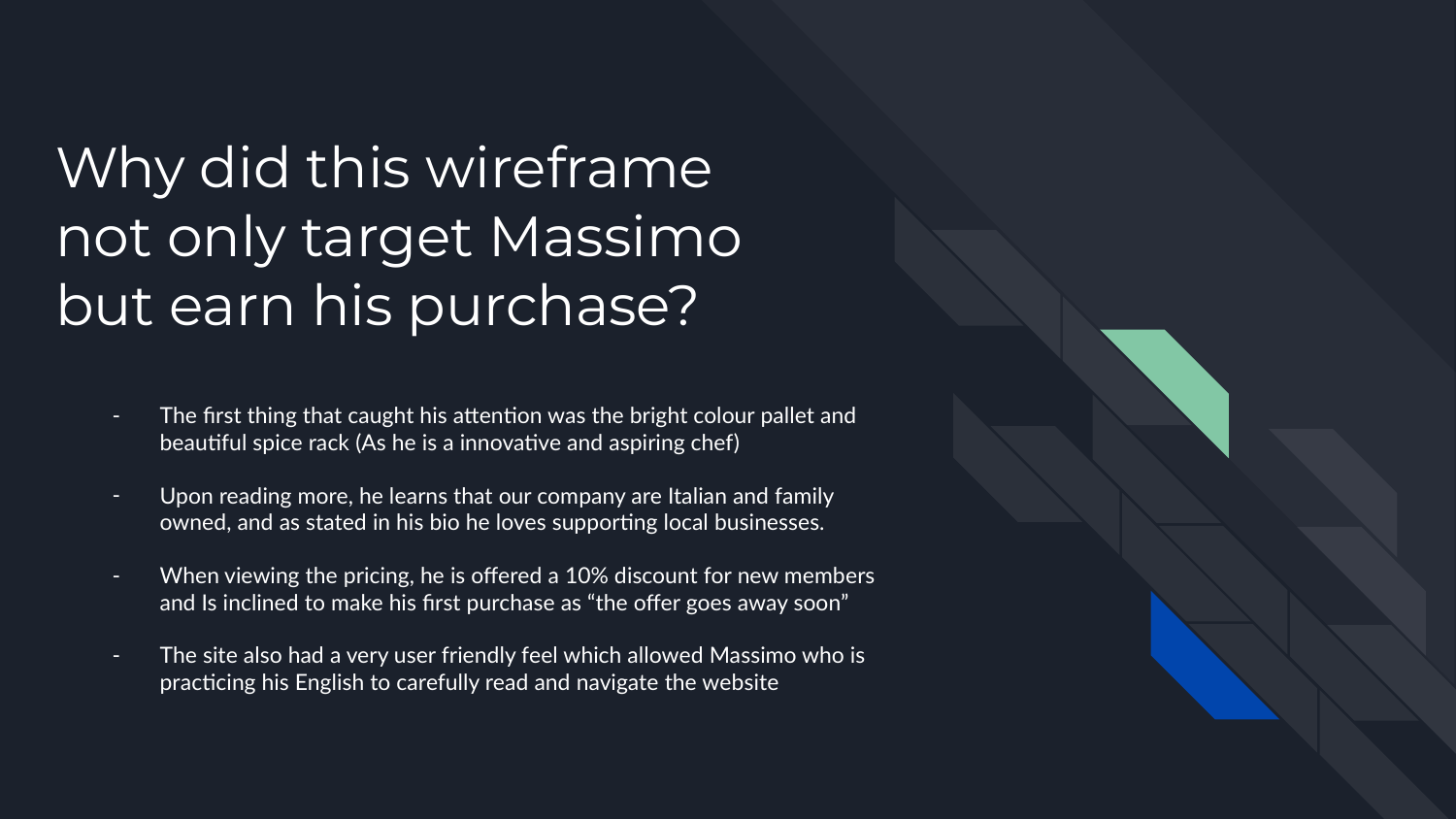

# Why did this wireframe not only target Massimo but earn his purchase?
The first thing that caught his attention was the bright colour pallet and beautiful spice rack (As he is a innovative and aspiring chef)

Upon reading more, he learns that our company are Italian and family owned, and as stated in his bio he loves supporting local businesses.

When viewing the pricing, he is offered a 10% discount for new members and Is inclined to make his first purchase as “the offer goes away soon”

The site also had a very user friendly feel which allowed Massimo who is practicing his English to carefully read and navigate the website